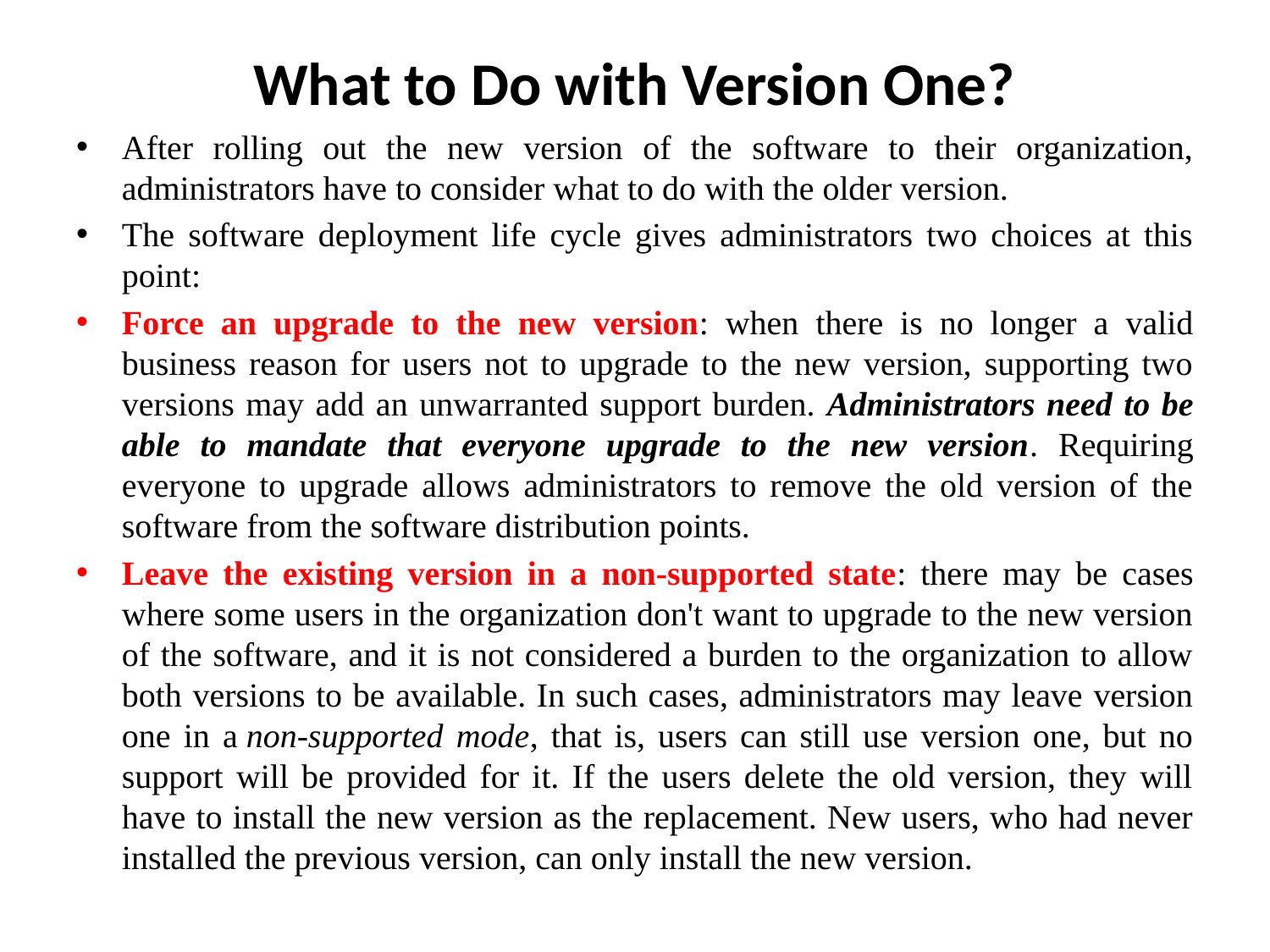

# What to Do with Version One?
After rolling out the new version of the software to their organization, administrators have to consider what to do with the older version.
The software deployment life cycle gives administrators two choices at this point:
Force an upgrade to the new version: when there is no longer a valid business reason for users not to upgrade to the new version, supporting two versions may add an unwarranted support burden. Administrators need to be able to mandate that everyone upgrade to the new version. Requiring everyone to upgrade allows administrators to remove the old version of the software from the software distribution points.
Leave the existing version in a non-supported state: there may be cases where some users in the organization don't want to upgrade to the new version of the software, and it is not considered a burden to the organization to allow both versions to be available. In such cases, administrators may leave version one in a non-supported mode, that is, users can still use version one, but no support will be provided for it. If the users delete the old version, they will have to install the new version as the replacement. New users, who had never installed the previous version, can only install the new version.